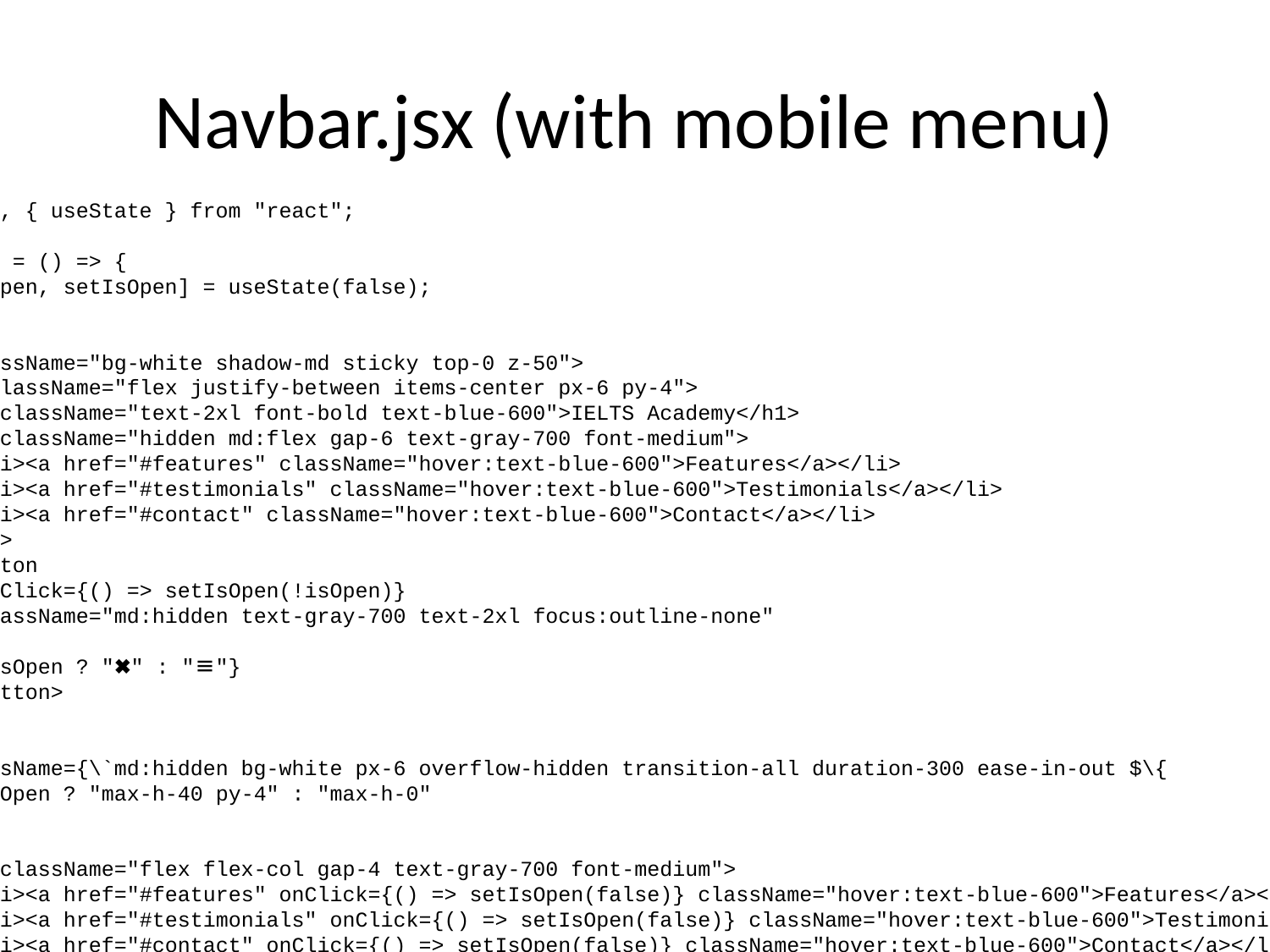

# Navbar.jsx (with mobile menu)
import React, { useState } from "react";

const Navbar = () => {
  const [isOpen, setIsOpen] = useState(false);

  return (
    <nav className="bg-white shadow-md sticky top-0 z-50">
      <div className="flex justify-between items-center px-6 py-4">
        <h1 className="text-2xl font-bold text-blue-600">IELTS Academy</h1>
        <ul className="hidden md:flex gap-6 text-gray-700 font-medium">
          <li><a href="#features" className="hover:text-blue-600">Features</a></li>
          <li><a href="#testimonials" className="hover:text-blue-600">Testimonials</a></li>
          <li><a href="#contact" className="hover:text-blue-600">Contact</a></li>
        </ul>
        <button
          onClick={() => setIsOpen(!isOpen)}
          className="md:hidden text-gray-700 text-2xl focus:outline-none"
        >
          {isOpen ? "✖" : "☰"}
        </button>
      </div>
      <div
        className={\`md:hidden bg-white px-6 overflow-hidden transition-all duration-300 ease-in-out $\{
          isOpen ? "max-h-40 py-4" : "max-h-0"
        }\`}
      >
        <ul className="flex flex-col gap-4 text-gray-700 font-medium">
          <li><a href="#features" onClick={() => setIsOpen(false)} className="hover:text-blue-600">Features</a></li>
          <li><a href="#testimonials" onClick={() => setIsOpen(false)} className="hover:text-blue-600">Testimonials</a></li>
          <li><a href="#contact" onClick={() => setIsOpen(false)} className="hover:text-blue-600">Contact</a></li>
        </ul>
      </div>
    </nav>
  );
};

export default Navbar;